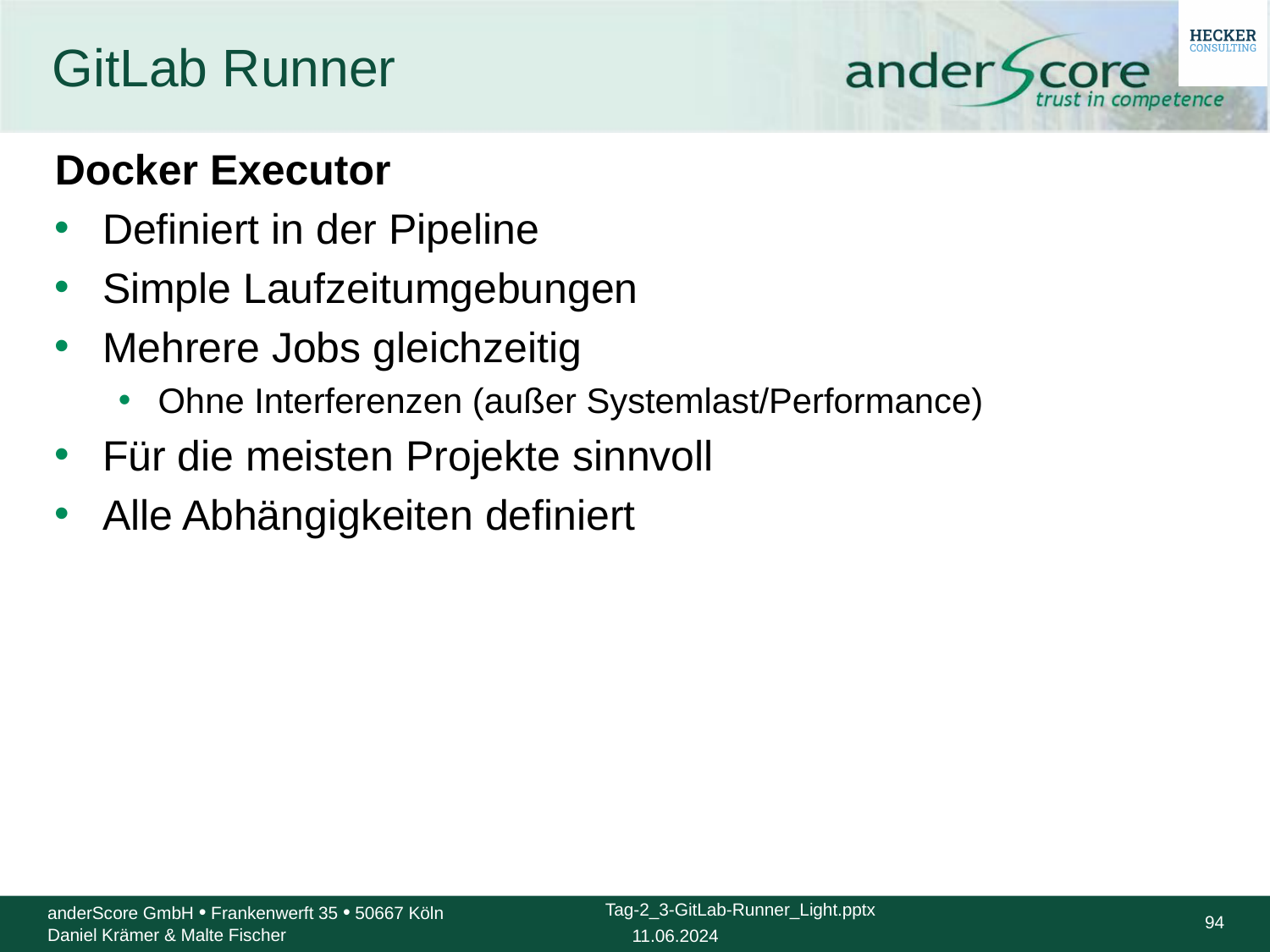

# GitLab Runner
Docker Executor
Definiert in der Pipeline
Simple Laufzeitumgebungen
Mehrere Jobs gleichzeitig
Ohne Interferenzen (außer Systemlast/Performance)
Für die meisten Projekte sinnvoll
Alle Abhängigkeiten definiert